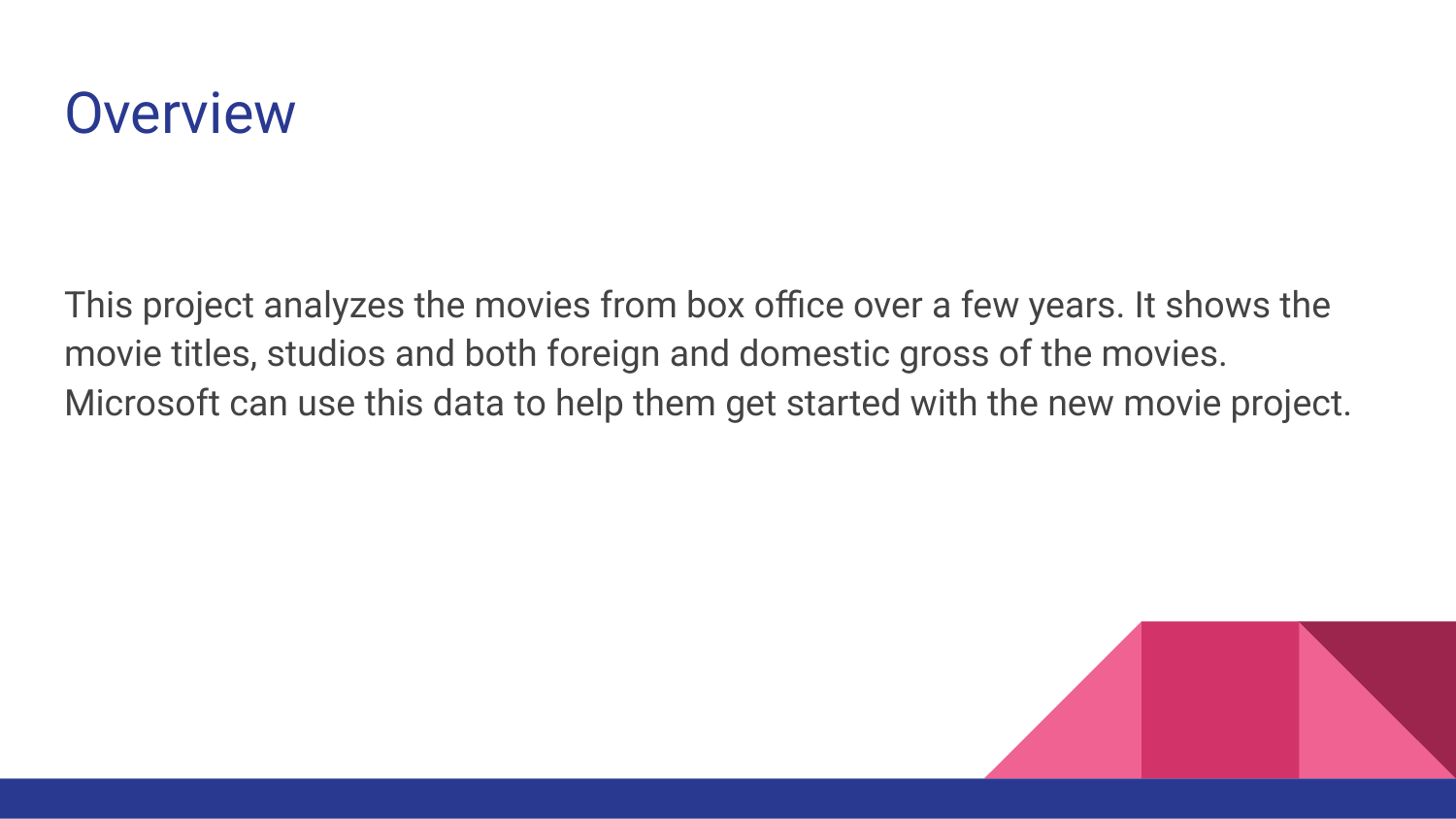

# Overview

This project analyzes the movies from box office over a few years. It shows the movie titles, studios and both foreign and domestic gross of the movies. Microsoft can use this data to help them get started with the new movie project.